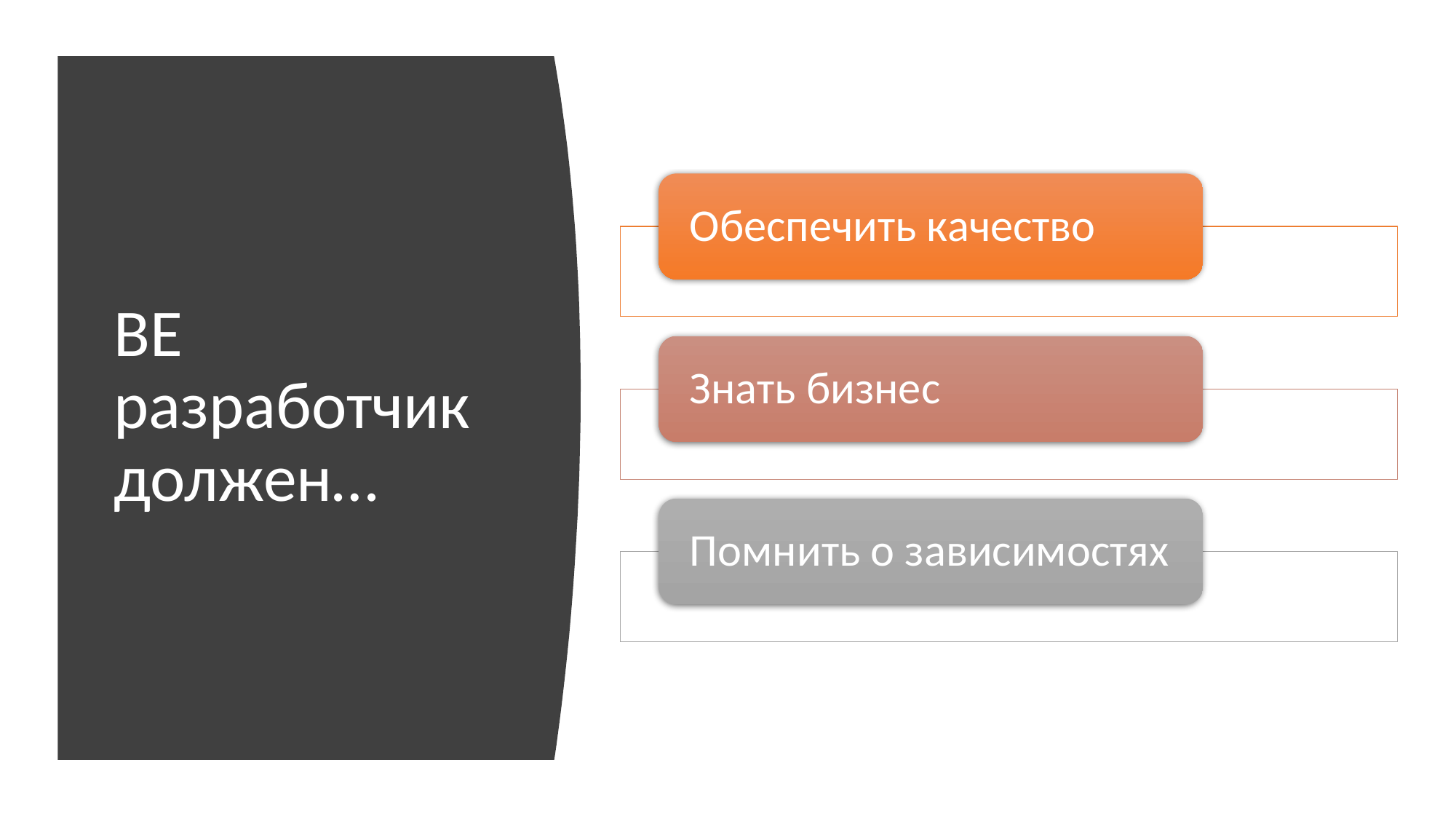

Обеспечить качество
Знать бизнес
Помнить о зависимостях

# BE разработчик должен…